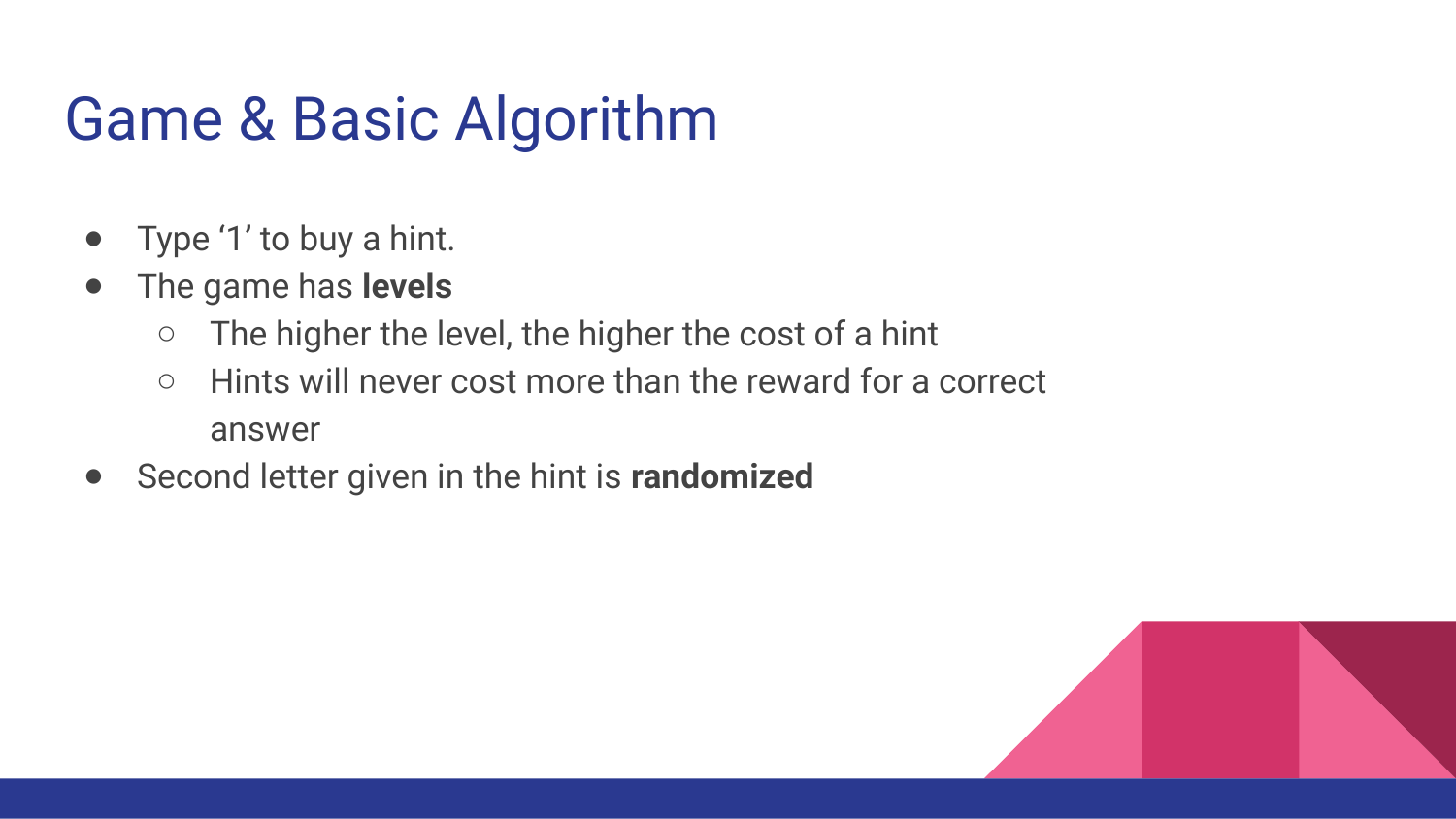

# Game & Basic Algorithm
Type ‘1’ to buy a hint.
The game has levels
The higher the level, the higher the cost of a hint
Hints will never cost more than the reward for a correct answer
Second letter given in the hint is randomized